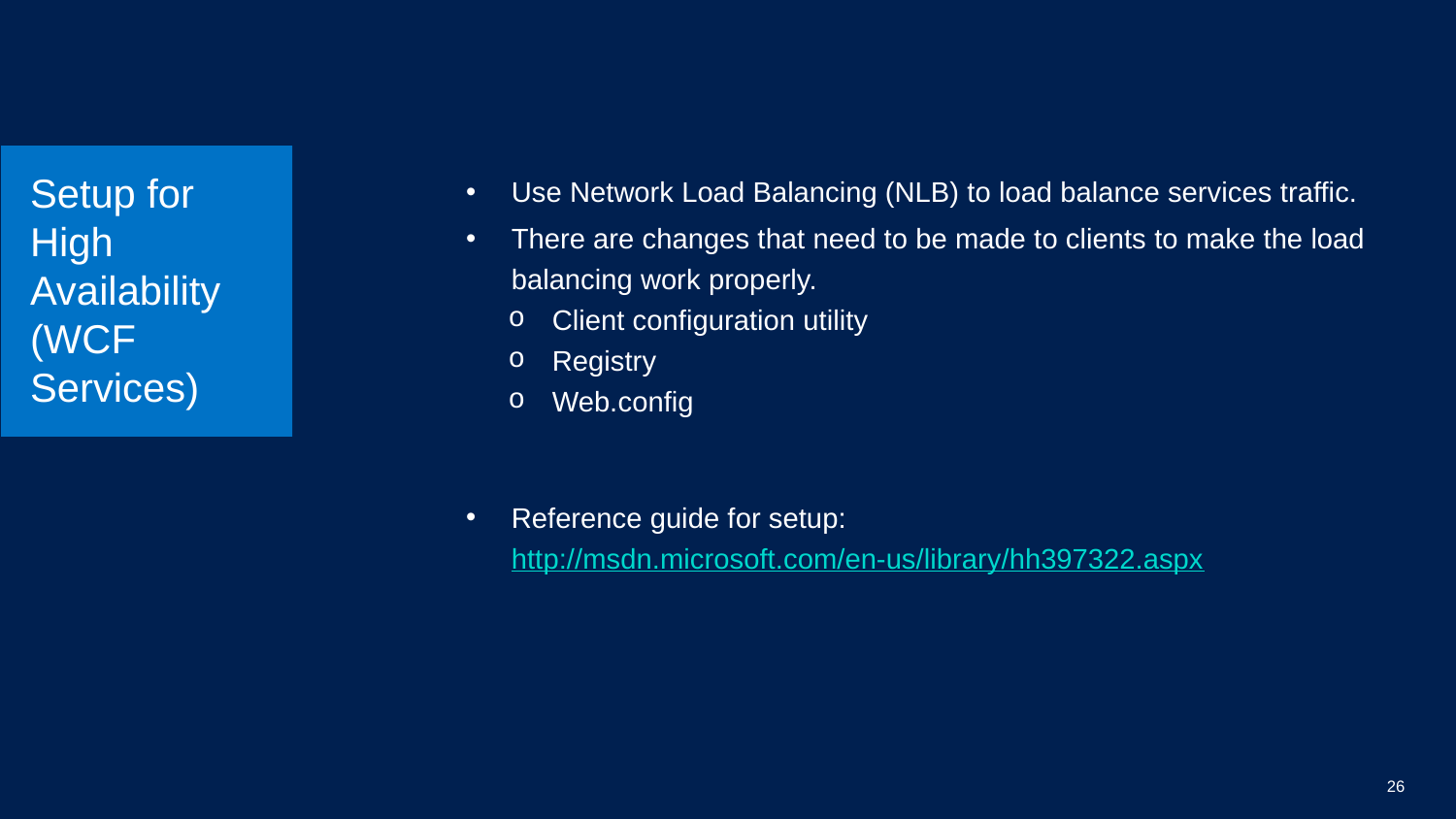

# Setup for High Availability (WCF Services)
Use Network Load Balancing (NLB) to load balance services traffic.
There are changes that need to be made to clients to make the load balancing work properly.
Client configuration utility
Registry
Web.config

Reference guide for setup:
http://msdn.microsoft.com/en-us/library/hh397322.aspx
26